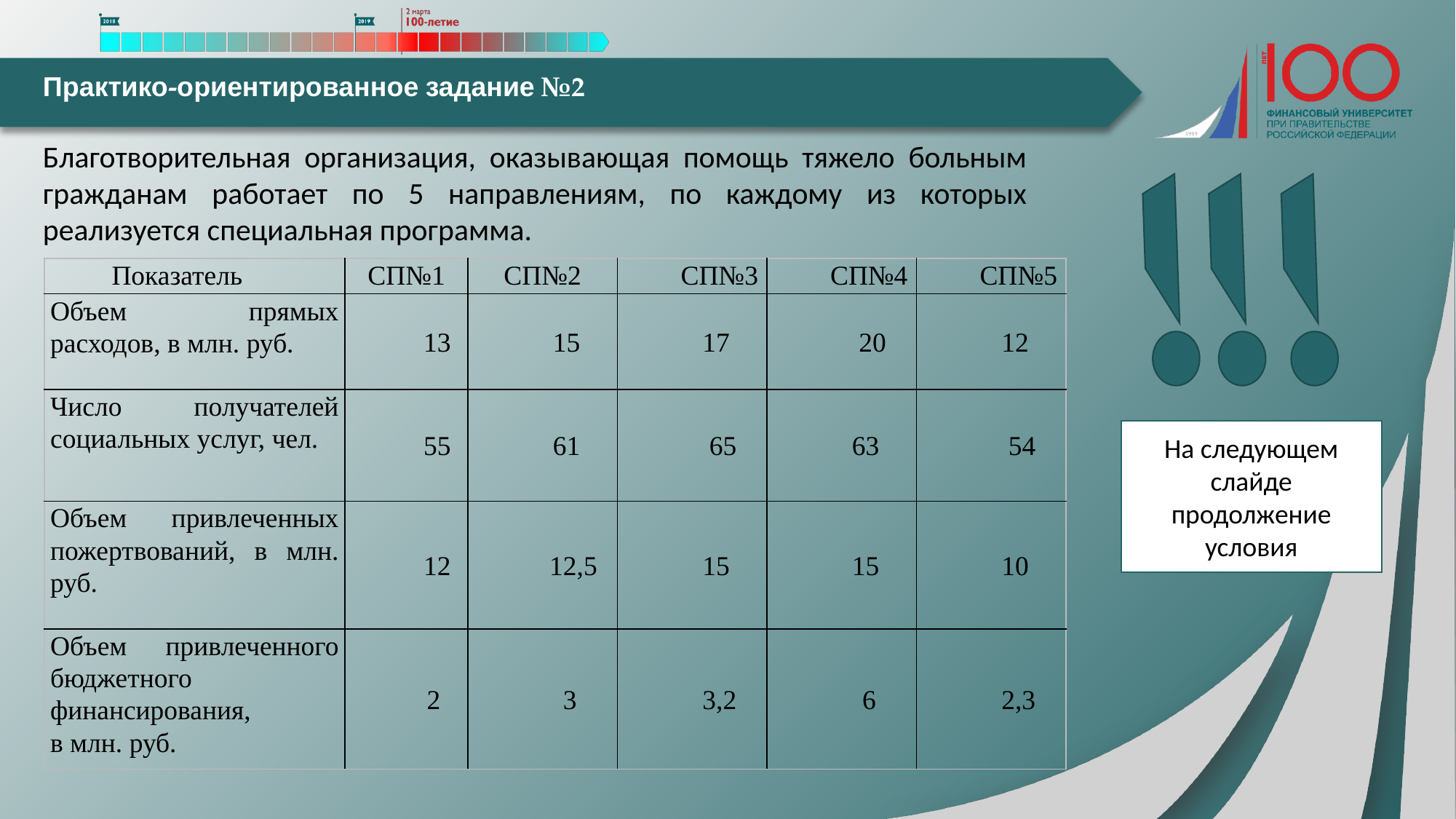

# Практико-ориентированное задание №2
Благотворительная организация, оказывающая помощь тяжело больным гражданам работает по 5 направлениям, по каждому из которых реализуется специальная программа.

| Показатель | СП№1 | СП№2 | СП№3 | СП№4 | СП№5 |
| --- | --- | --- | --- | --- | --- |
| Объем прямых расходов, в млн. руб. | 13 | 15 | 17 | 20 | 12 |
| Число получателей социальных услуг, чел. | 55 | 61 | 65 | 63 | 54 |
| Объем привлеченных пожертвований, в млн. руб. | 12 | 12,5 | 15 | 15 | 10 |
| Объем привлеченного бюджетного финансирования, в млн. руб. | 2 | 3 | 3,2 | 6 | 2,3 |

На следующем слайде продолжение условия